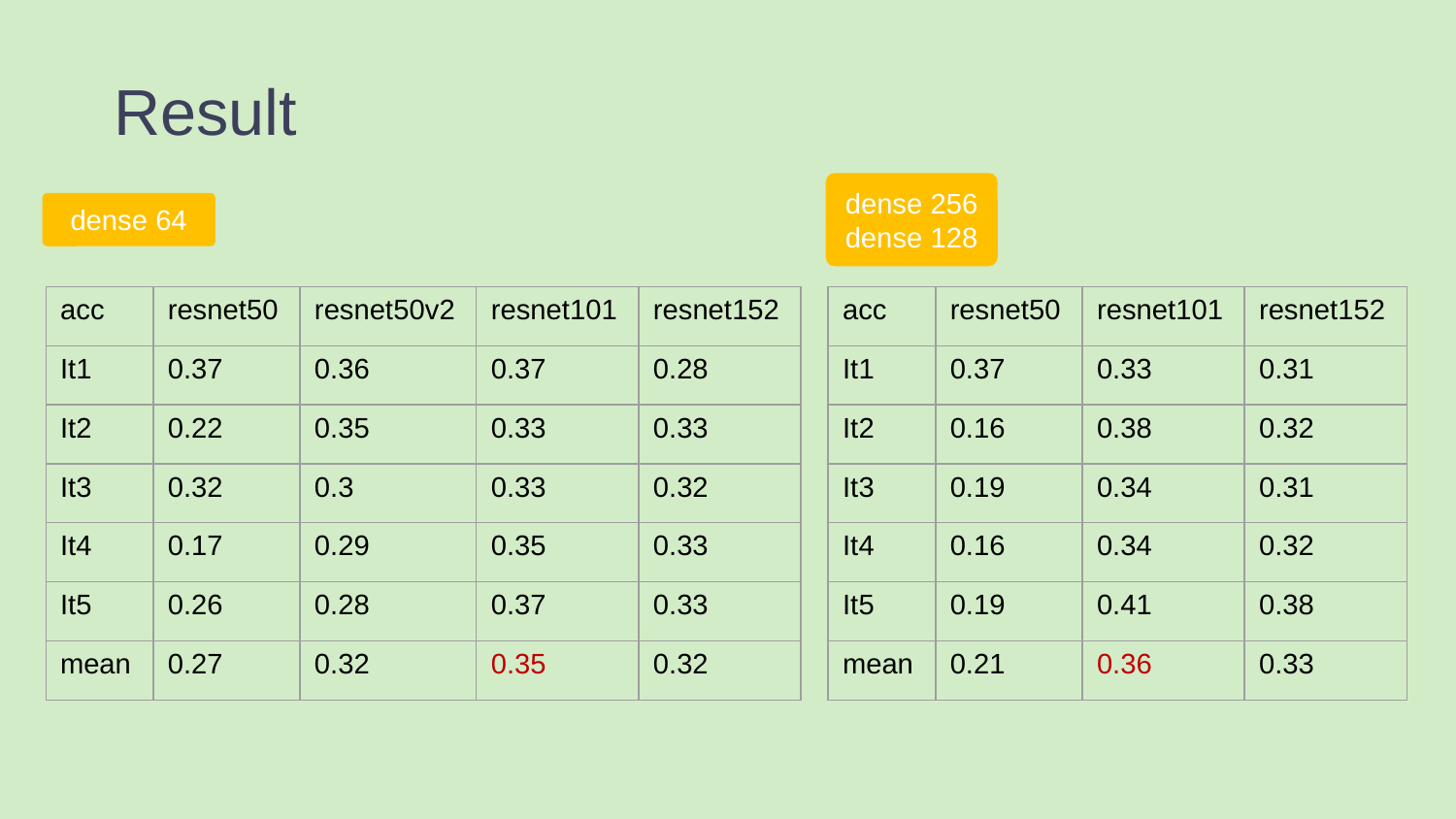

# Result
dense 256
dense 128
dense 64
| acc | resnet50 | resnet50v2 | resnet101 | resnet152 |
| --- | --- | --- | --- | --- |
| It1 | 0.37 | 0.36 | 0.37 | 0.28 |
| It2 | 0.22 | 0.35 | 0.33 | 0.33 |
| It3 | 0.32 | 0.3 | 0.33 | 0.32 |
| It4 | 0.17 | 0.29 | 0.35 | 0.33 |
| It5 | 0.26 | 0.28 | 0.37 | 0.33 |
| mean | 0.27 | 0.32 | 0.35 | 0.32 |
| acc | resnet50 | resnet101 | resnet152 |
| --- | --- | --- | --- |
| It1 | 0.37 | 0.33 | 0.31 |
| It2 | 0.16 | 0.38 | 0.32 |
| It3 | 0.19 | 0.34 | 0.31 |
| It4 | 0.16 | 0.34 | 0.32 |
| It5 | 0.19 | 0.41 | 0.38 |
| mean | 0.21 | 0.36 | 0.33 |